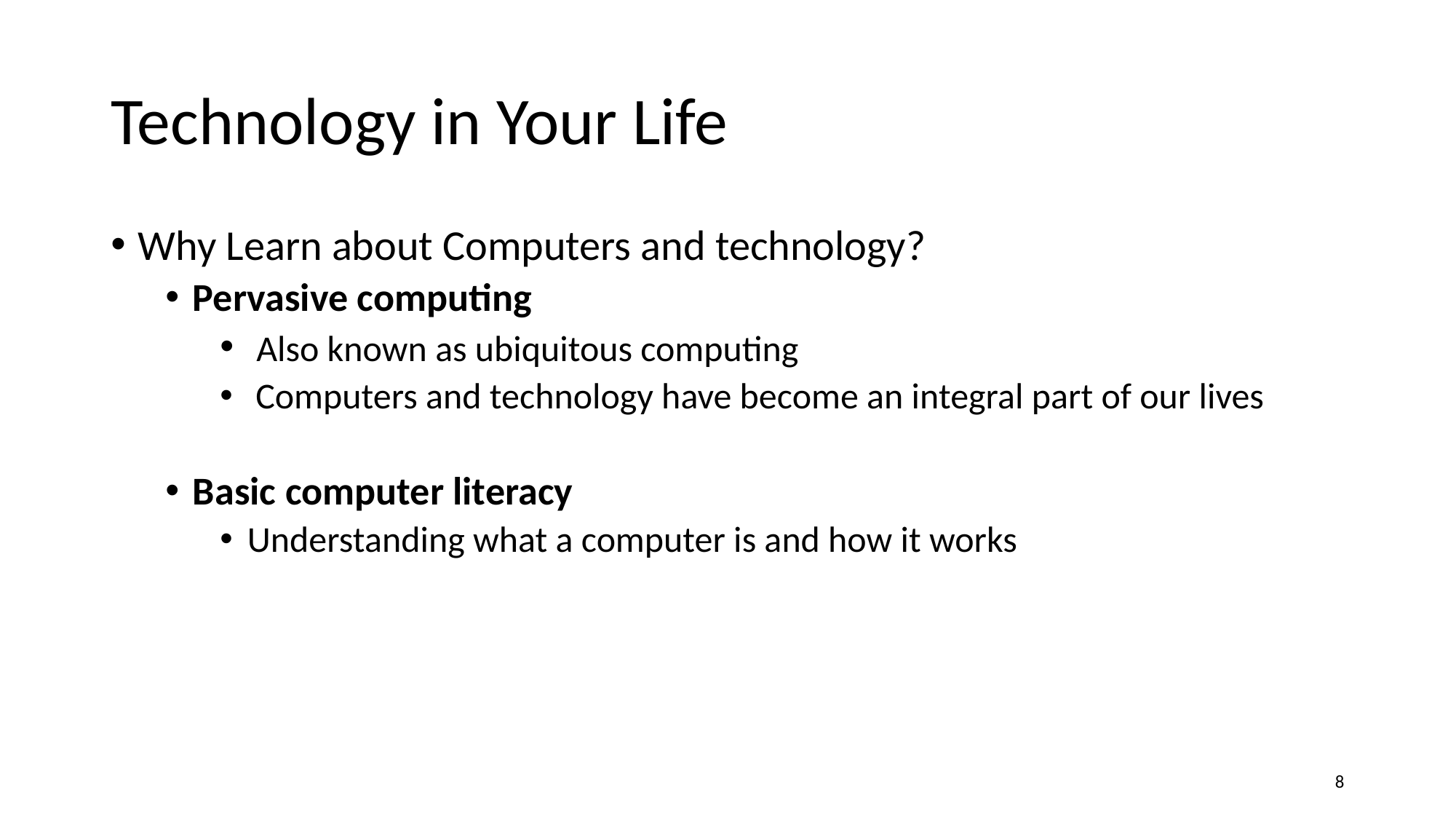

# Technology in Your Life
Why Learn about Computers and technology?
Pervasive computing
 Also known as ubiquitous computing
 Computers and technology have become an integral part of our lives

Basic computer literacy
Understanding what a computer is and how it works
8